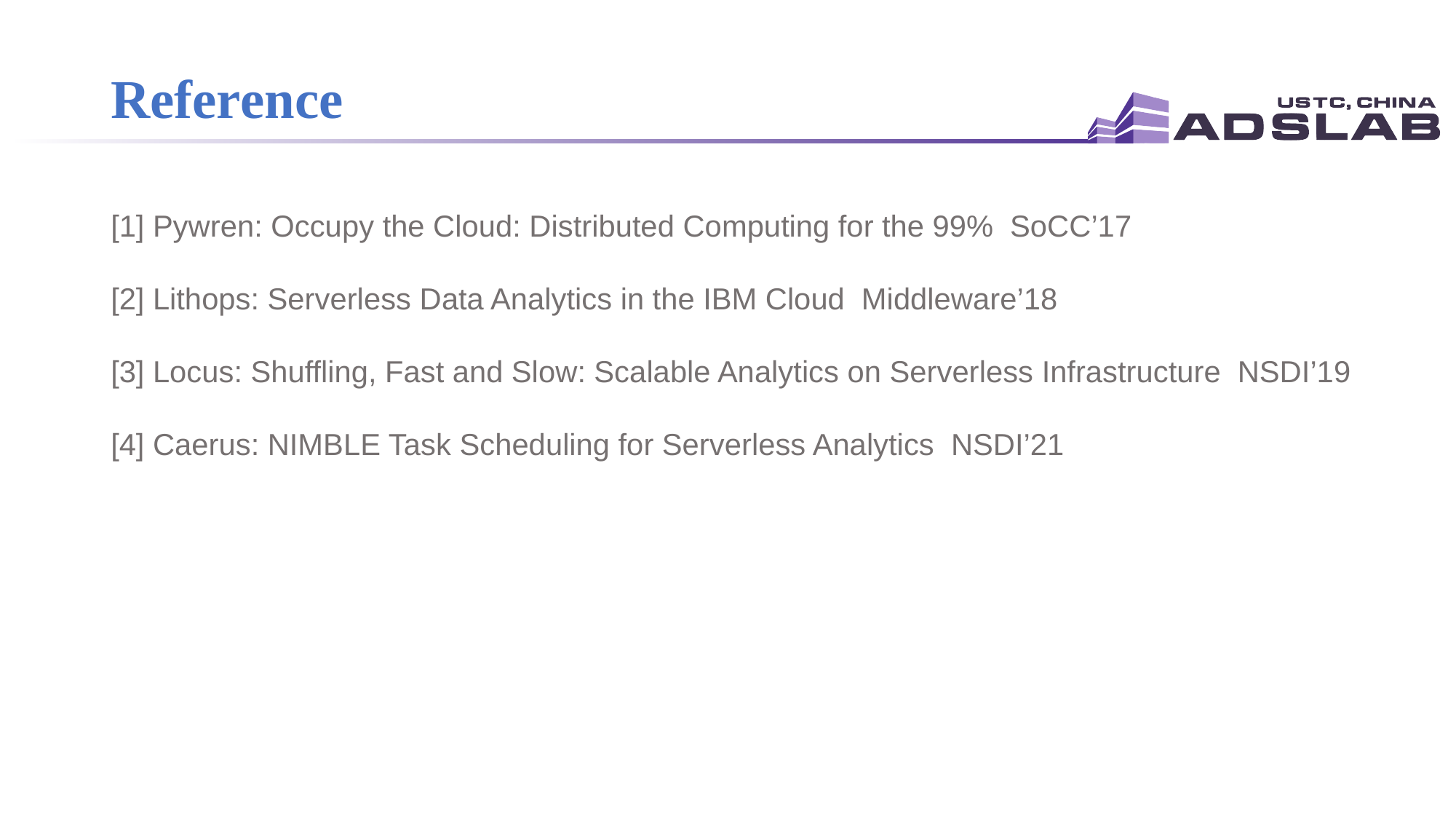

# Reference
[1] Pywren: Occupy the Cloud: Distributed Computing for the 99%  SoCC’17
[2] Lithops: Serverless Data Analytics in the IBM Cloud  Middleware’18
[3] Locus: Shuffling, Fast and Slow: Scalable Analytics on Serverless Infrastructure  NSDI’19
[4] Caerus: NIMBLE Task Scheduling for Serverless Analytics  NSDI’21